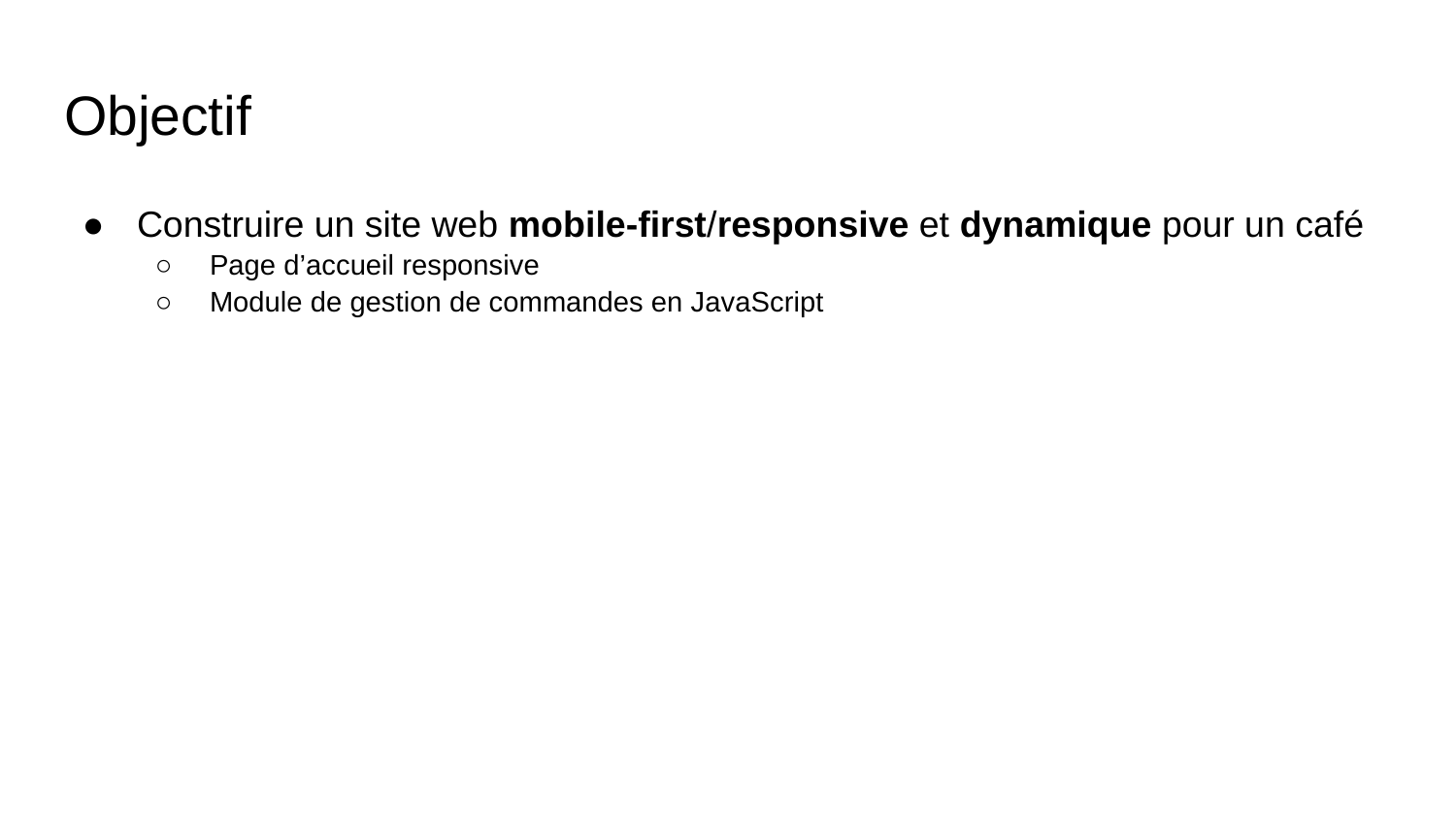

# Objectif
Construire un site web mobile-first/responsive et dynamique pour un café
Page d’accueil responsive
Module de gestion de commandes en JavaScript